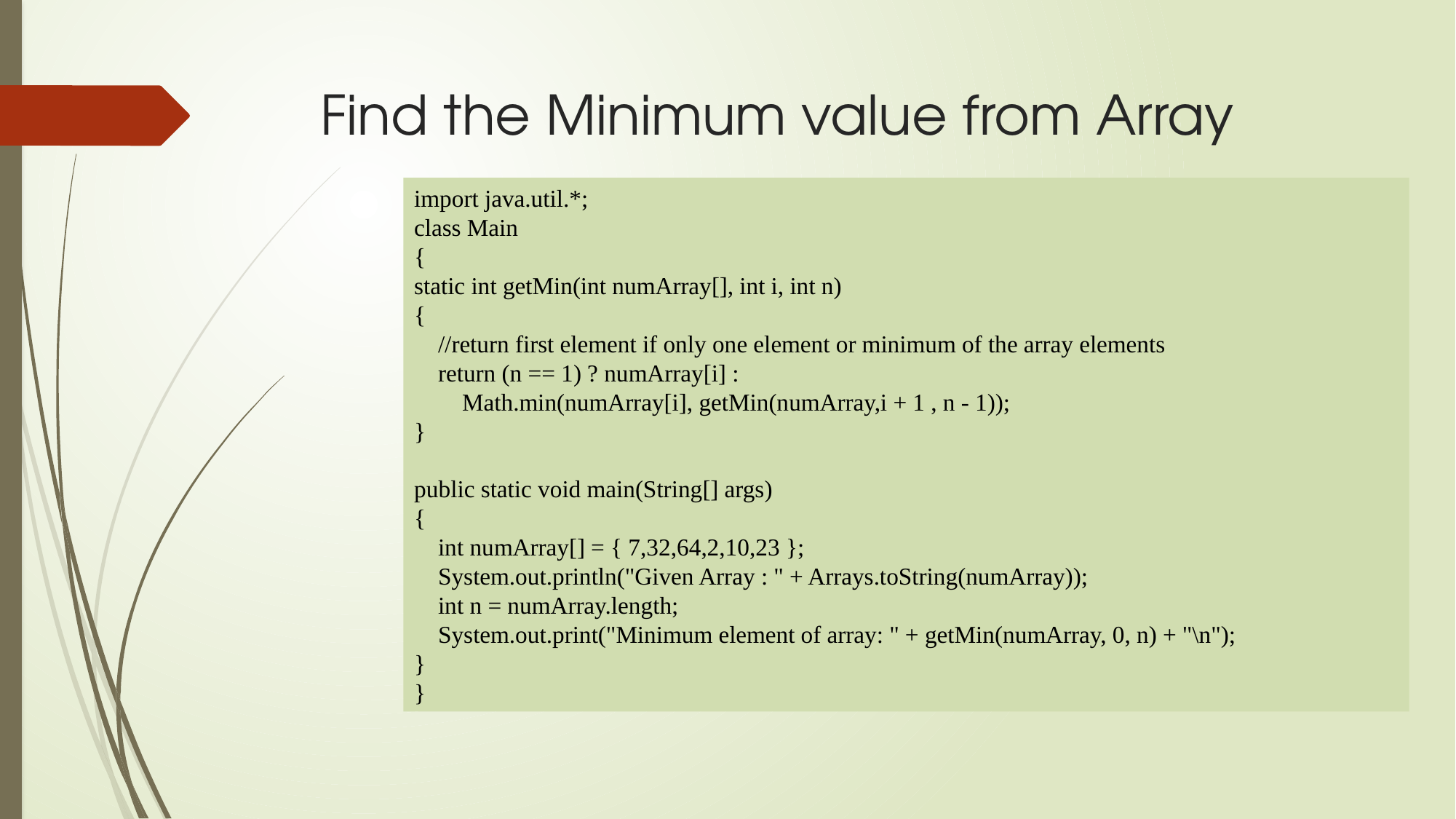

# Find the Minimum value from Array
import java.util.*;
class Main
{
static int getMin(int numArray[], int i, int n)
{
    //return first element if only one element or minimum of the array elements
    return (n == 1) ? numArray[i] :
        Math.min(numArray[i], getMin(numArray,i + 1 , n - 1));
}

public static void main(String[] args)
{
    int numArray[] = { 7,32,64,2,10,23 };
    System.out.println("Given Array : " + Arrays.toString(numArray));
    int n = numArray.length;
    System.out.print("Minimum element of array: " + getMin(numArray, 0, n) + "\n");
}
}